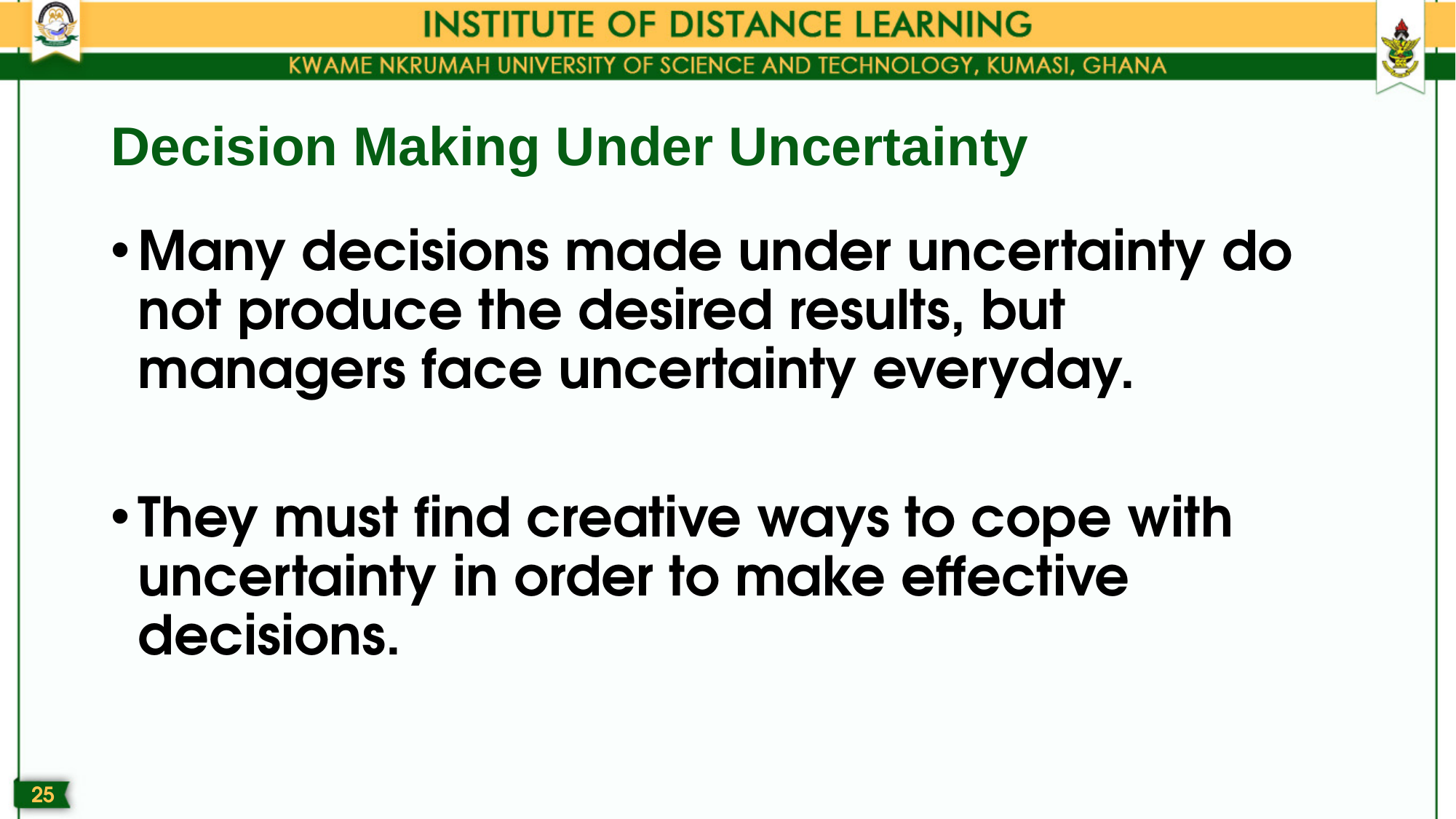

# Decision Making Under Uncertainty
Many decisions made under uncertainty do not produce the desired results, but managers face uncertainty everyday.

They must find creative ways to cope with uncertainty in order to make effective decisions.
25